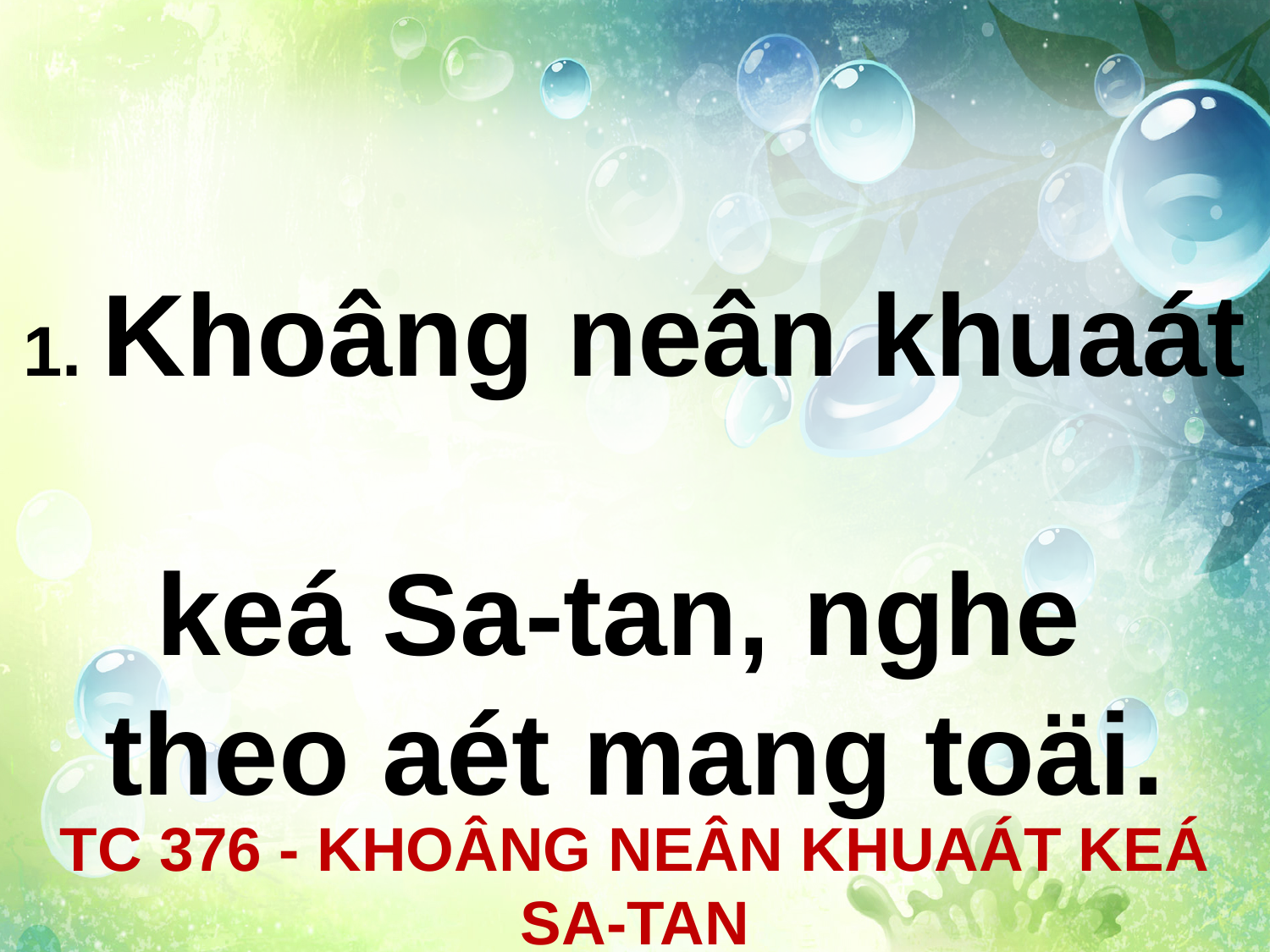

1. Khoâng neân khuaát
keá Sa-tan, nghe
theo aét mang toäi.
TC 376 - KHOÂNG NEÂN KHUAÁT KEÁ SA-TAN